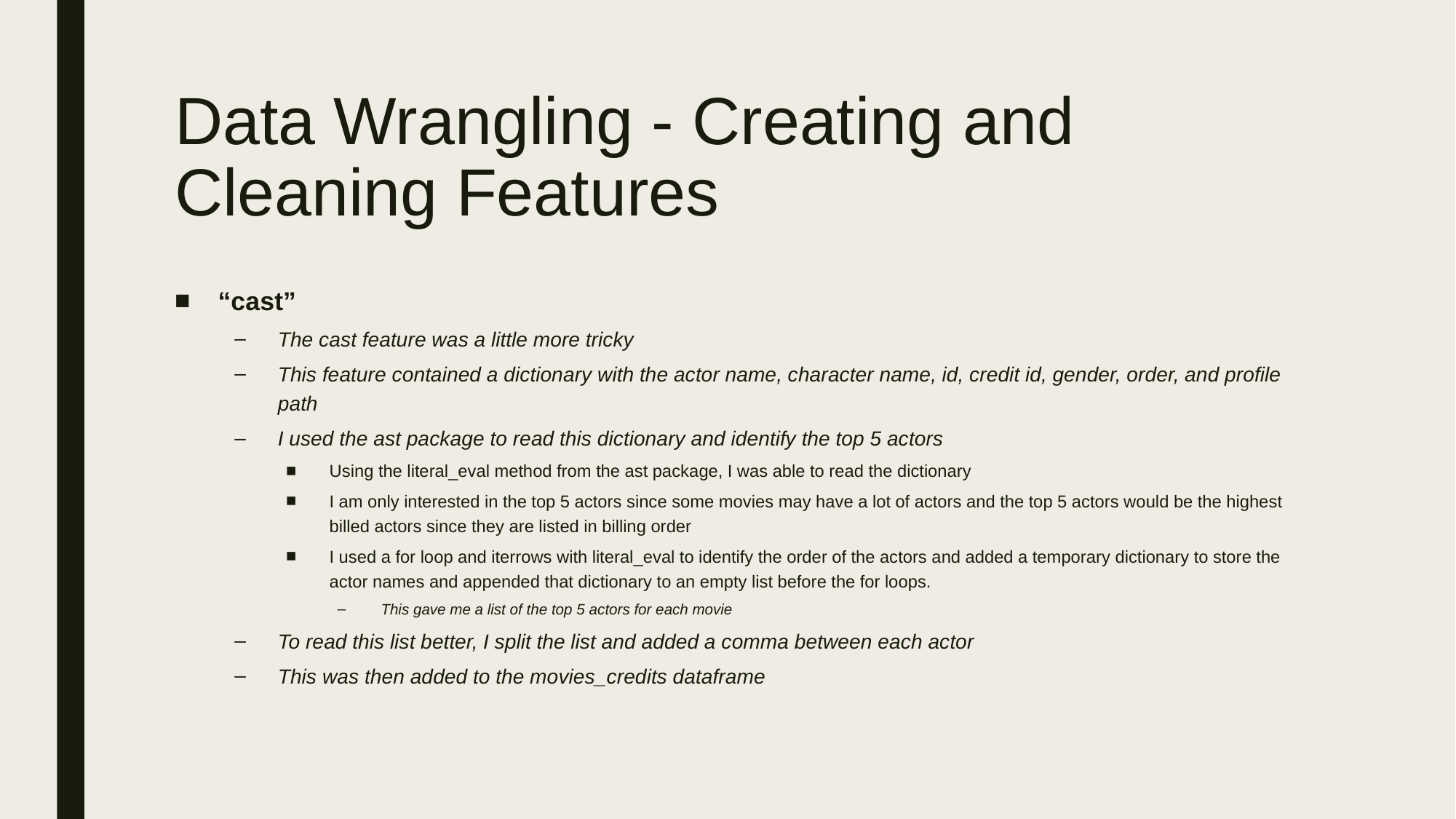

# Data Wrangling - Creating and Cleaning Features
“cast”
The cast feature was a little more tricky
This feature contained a dictionary with the actor name, character name, id, credit id, gender, order, and profile path
I used the ast package to read this dictionary and identify the top 5 actors
Using the literal_eval method from the ast package, I was able to read the dictionary
I am only interested in the top 5 actors since some movies may have a lot of actors and the top 5 actors would be the highest billed actors since they are listed in billing order
I used a for loop and iterrows with literal_eval to identify the order of the actors and added a temporary dictionary to store the actor names and appended that dictionary to an empty list before the for loops.
This gave me a list of the top 5 actors for each movie
To read this list better, I split the list and added a comma between each actor
This was then added to the movies_credits dataframe